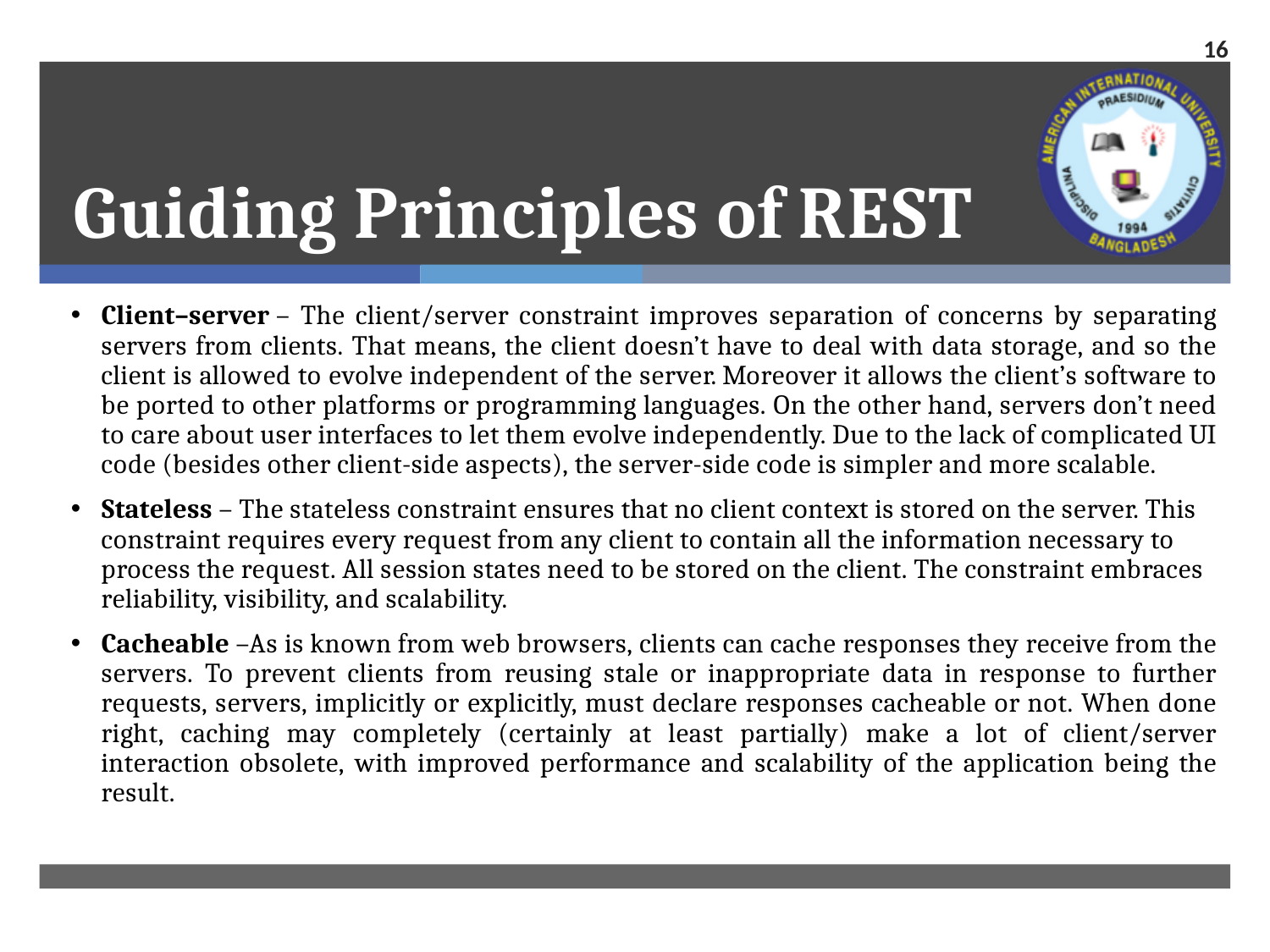

16
# Guiding Principles of REST
Client–server – The client/server constraint improves separation of concerns by separating servers from clients. That means, the client doesn’t have to deal with data storage, and so the client is allowed to evolve independent of the server. Moreover it allows the client’s software to be ported to other platforms or programming languages. On the other hand, servers don’t need to care about user interfaces to let them evolve independently. Due to the lack of complicated UI code (besides other client-side aspects), the server-side code is simpler and more scalable.
Stateless – The stateless constraint ensures that no client context is stored on the server. This constraint requires every request from any client to contain all the information necessary to process the request. All session states need to be stored on the client. The constraint embraces reliability, visibility, and scalability.
Cacheable –As is known from web browsers, clients can cache responses they receive from the servers. To prevent clients from reusing stale or inappropriate data in response to further requests, servers, implicitly or explicitly, must declare responses cacheable or not. When done right, caching may completely (certainly at least partially) make a lot of client/server interaction obsolete, with improved performance and scalability of the application being the result.